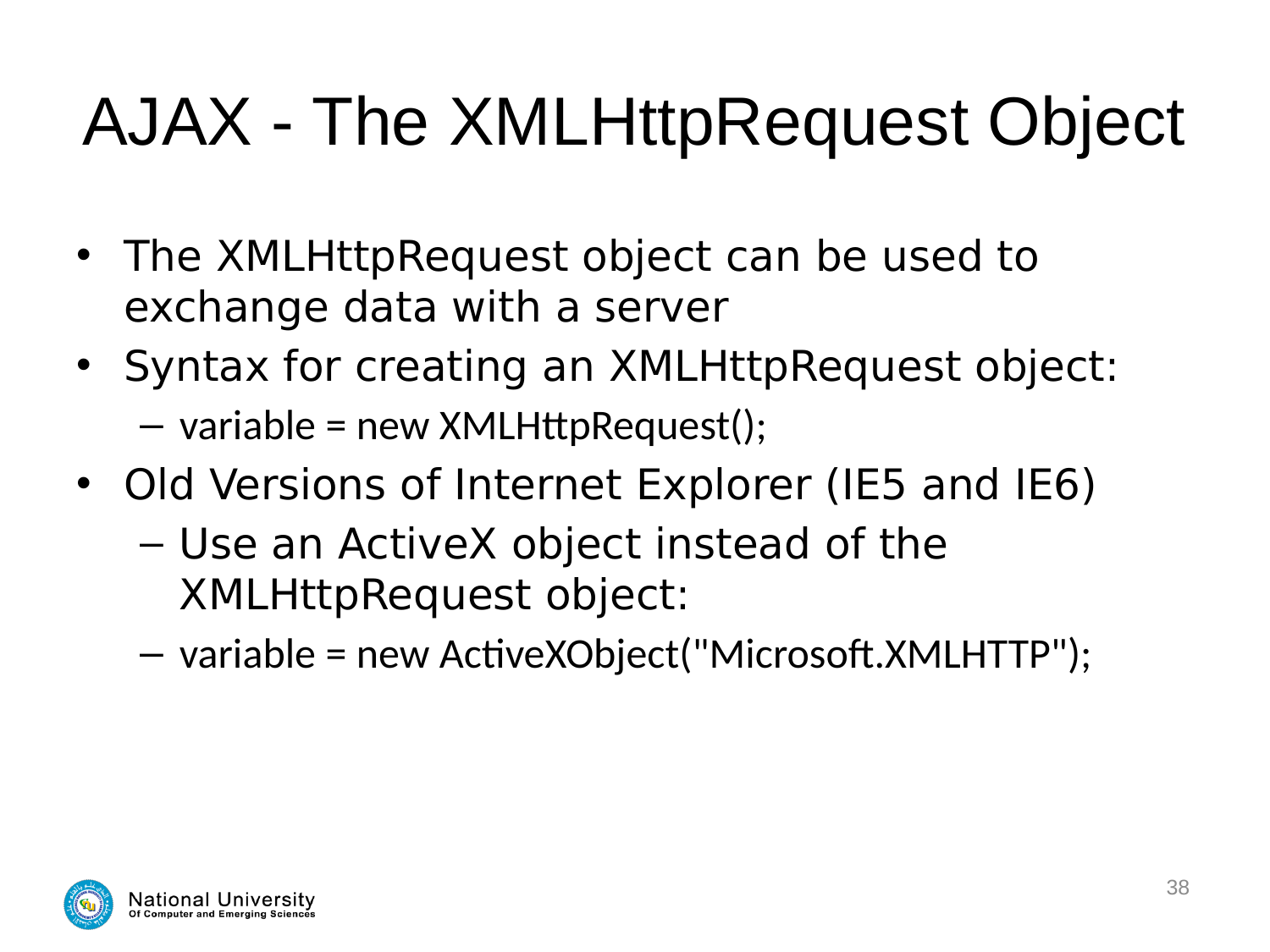

# AJAX - The XMLHttpRequest Object
The XMLHttpRequest object can be used to exchange data with a server
Syntax for creating an XMLHttpRequest object:
variable = new XMLHttpRequest();
Old Versions of Internet Explorer (IE5 and IE6)
Use an ActiveX object instead of the XMLHttpRequest object:
variable = new ActiveXObject("Microsoft.XMLHTTP");
38